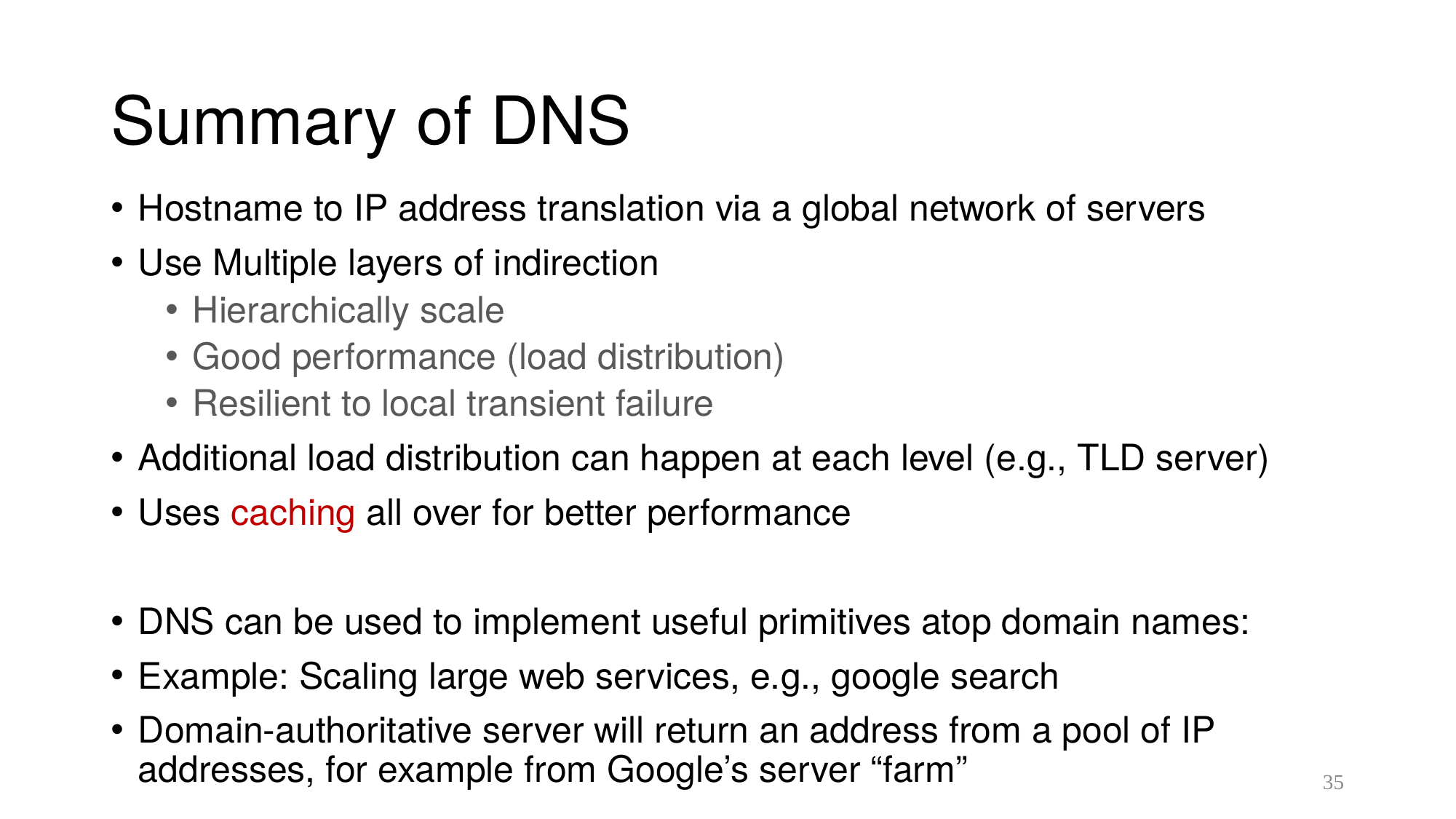

# Summary of DNS
Hostname to IP address translation via a global network of servers
Use Multiple layers of indirection
Hierarchically scale
Good performance (load distribution)
Resilient to local transient failure
Additional load distribution can happen at each level (e.g., TLD server)
Uses caching all over for better performance

DNS can be used to implement useful primitives atop domain names:
Example: Scaling large web services, e.g., google search
Domain-authoritative server will return an address from a pool of IP addresses, for example from Google’s server “farm”

35